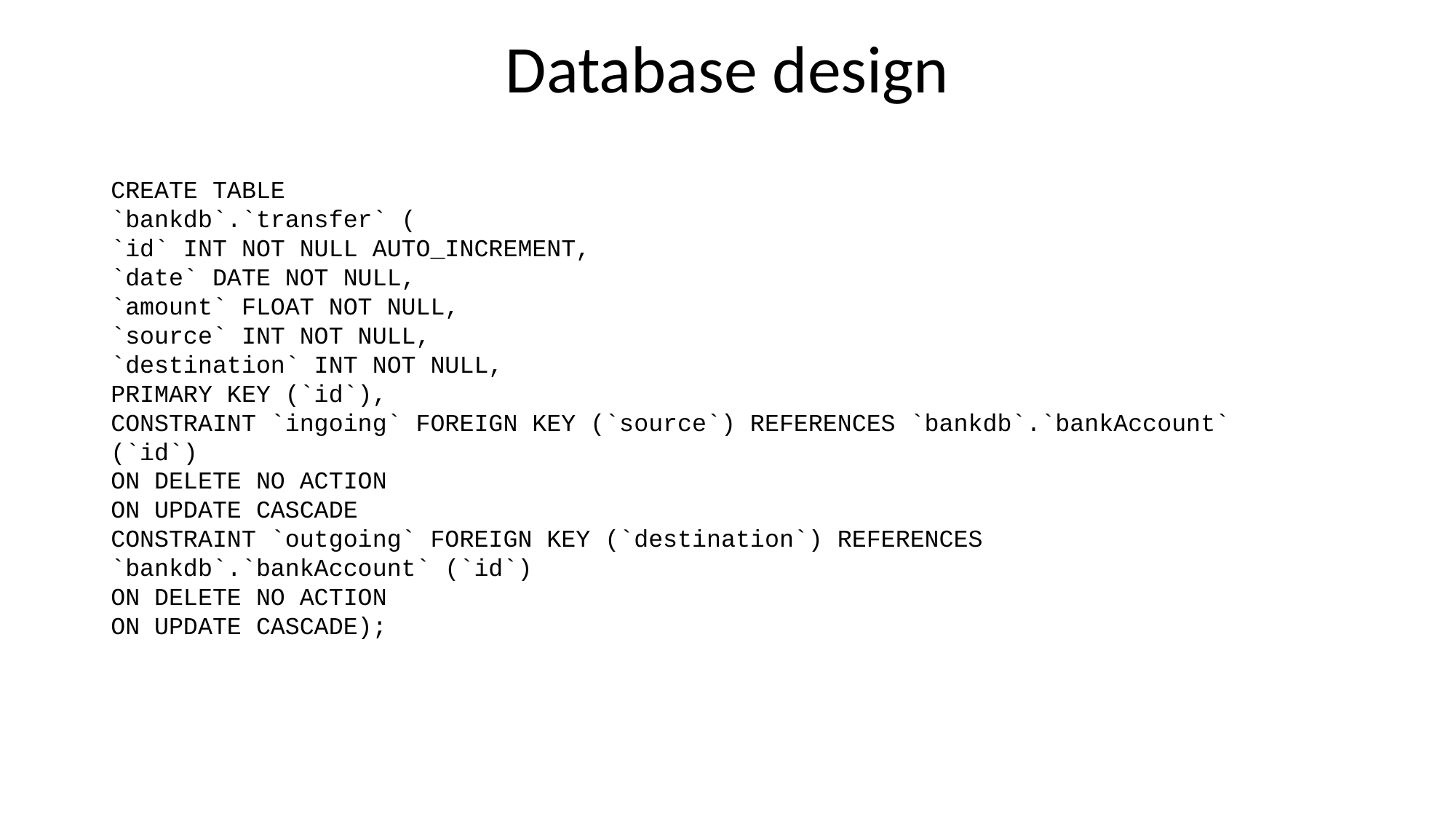

# Database design
CREATE TABLE
`bankdb`.`transfer` (
`id` INT NOT NULL AUTO_INCREMENT,
`date` DATE NOT NULL,
`amount` FLOAT NOT NULL,
`source` INT NOT NULL,
`destination` INT NOT NULL,
PRIMARY KEY (`id`),
CONSTRAINT `ingoing` FOREIGN KEY (`source`) REFERENCES `bankdb`.`bankAccount` (`id`)
ON DELETE NO ACTION
ON UPDATE CASCADE
CONSTRAINT `outgoing` FOREIGN KEY (`destination`) REFERENCES `bankdb`.`bankAccount` (`id`)
ON DELETE NO ACTION
ON UPDATE CASCADE);